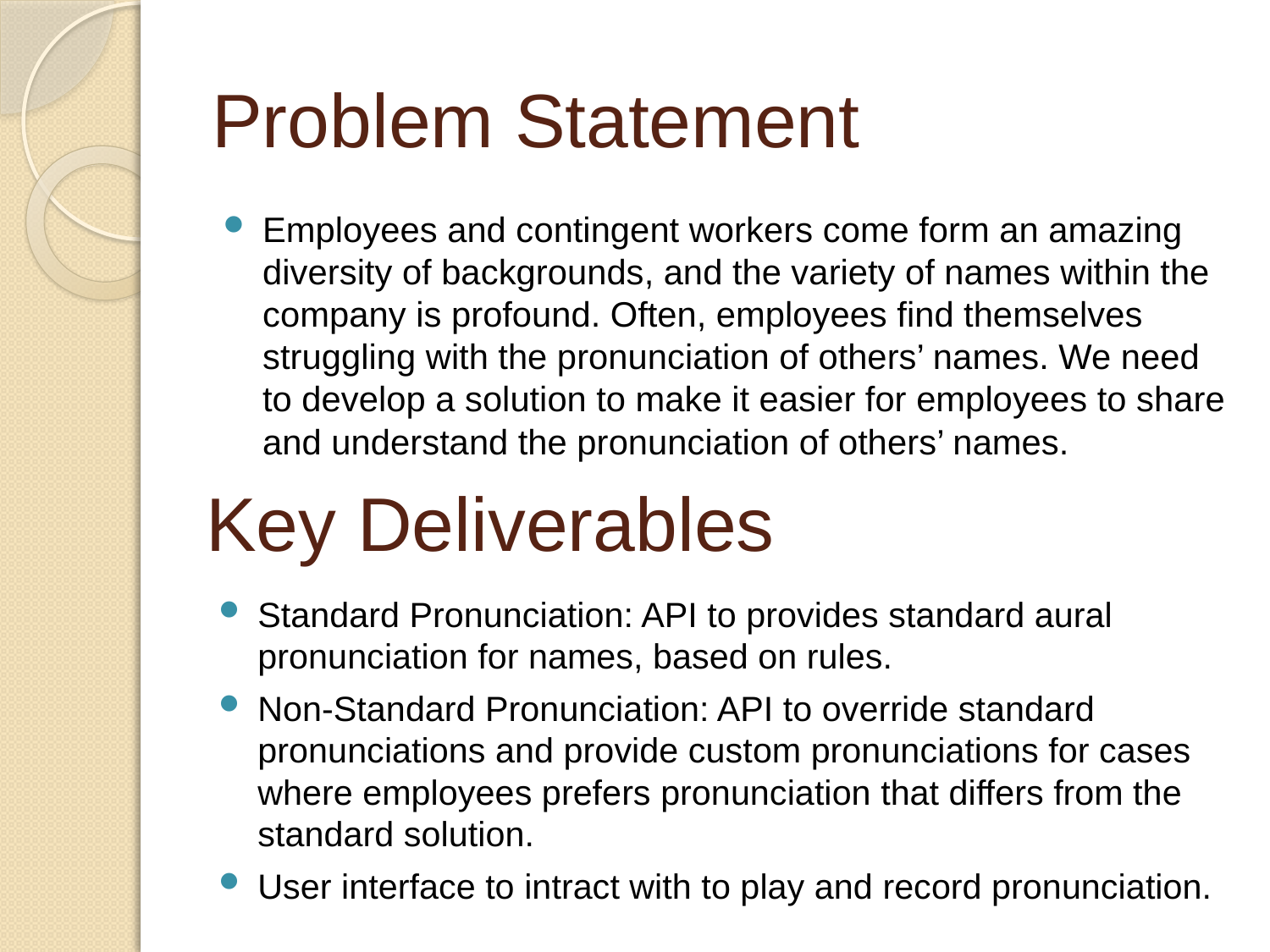

# Problem Statement
Employees and contingent workers come form an amazing diversity of backgrounds, and the variety of names within the company is profound. Often, employees find themselves struggling with the pronunciation of others’ names. We need to develop a solution to make it easier for employees to share and understand the pronunciation of others’ names.
Key Deliverables
Standard Pronunciation: API to provides standard aural pronunciation for names, based on rules.
Non-Standard Pronunciation: API to override standard pronunciations and provide custom pronunciations for cases where employees prefers pronunciation that differs from the standard solution.
User interface to intract with to play and record pronunciation.